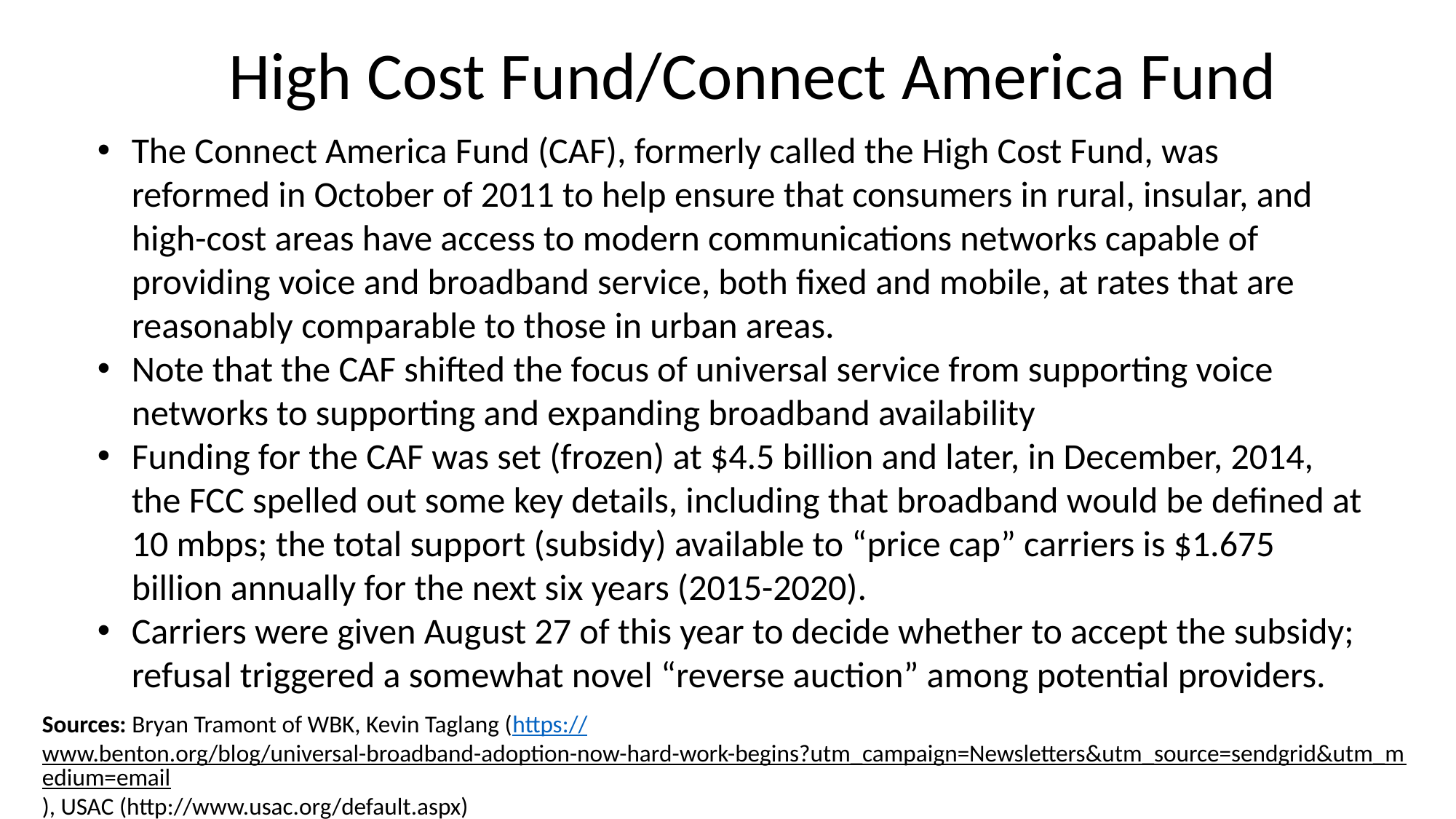

High Cost Fund/Connect America Fund
The Connect America Fund (CAF), formerly called the High Cost Fund, was reformed in October of 2011 to help ensure that consumers in rural, insular, and high-cost areas have access to modern communications networks capable of providing voice and broadband service, both fixed and mobile, at rates that are reasonably comparable to those in urban areas.
Note that the CAF shifted the focus of universal service from supporting voice networks to supporting and expanding broadband availability
Funding for the CAF was set (frozen) at $4.5 billion and later, in December, 2014, the FCC spelled out some key details, including that broadband would be defined at 10 mbps; the total support (subsidy) available to “price cap” carriers is $1.675 billion annually for the next six years (2015-2020).
Carriers were given August 27 of this year to decide whether to accept the subsidy; refusal triggered a somewhat novel “reverse auction” among potential providers.
Sources: Bryan Tramont of WBK, Kevin Taglang (https://www.benton.org/blog/universal-broadband-adoption-now-hard-work-begins?utm_campaign=Newsletters&utm_source=sendgrid&utm_medium=email), USAC (http://www.usac.org/default.aspx)